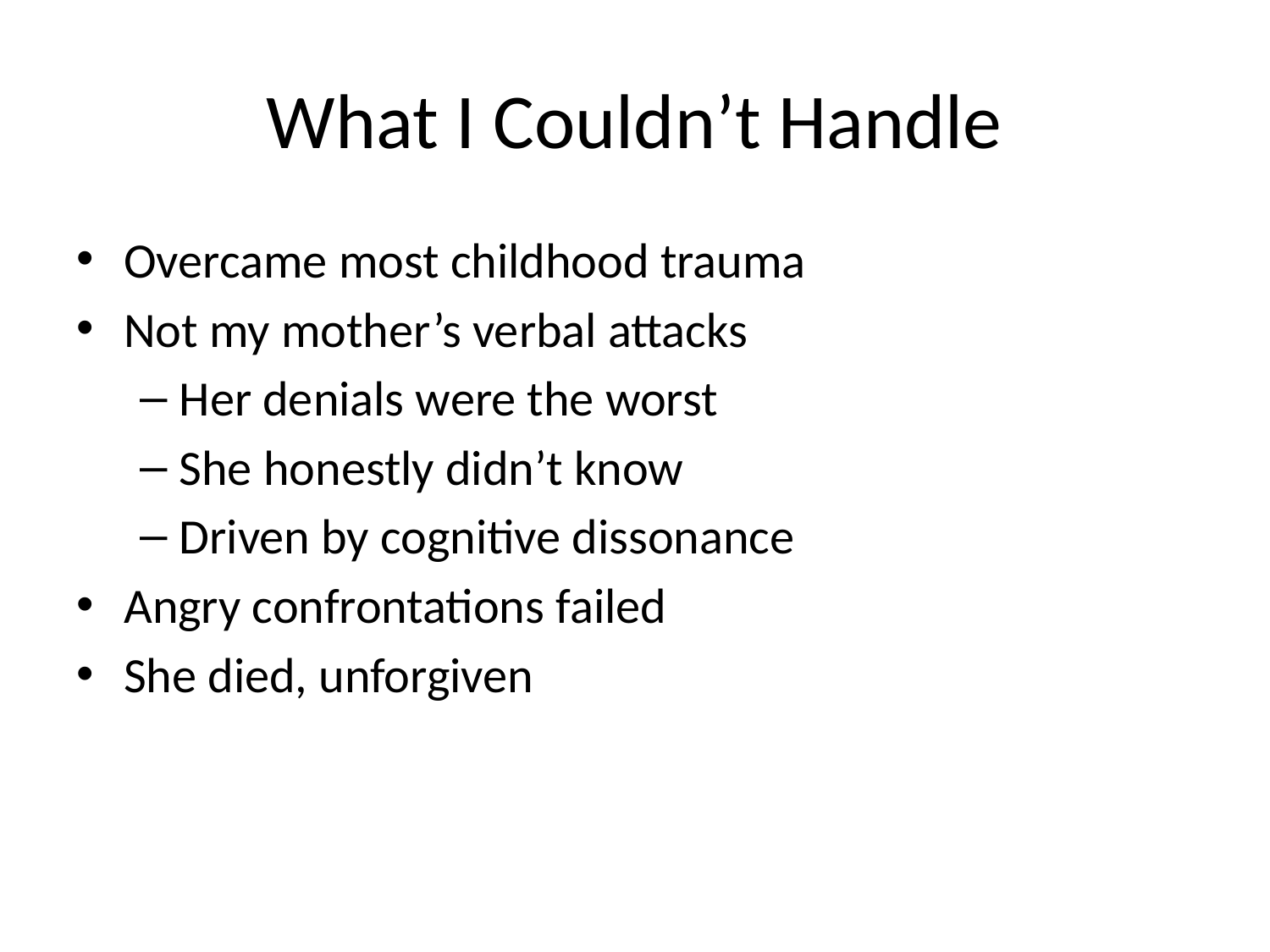

# What I Couldn’t Handle
Overcame most childhood trauma
Not my mother’s verbal attacks
Her denials were the worst
She honestly didn’t know
Driven by cognitive dissonance
Angry confrontations failed
She died, unforgiven